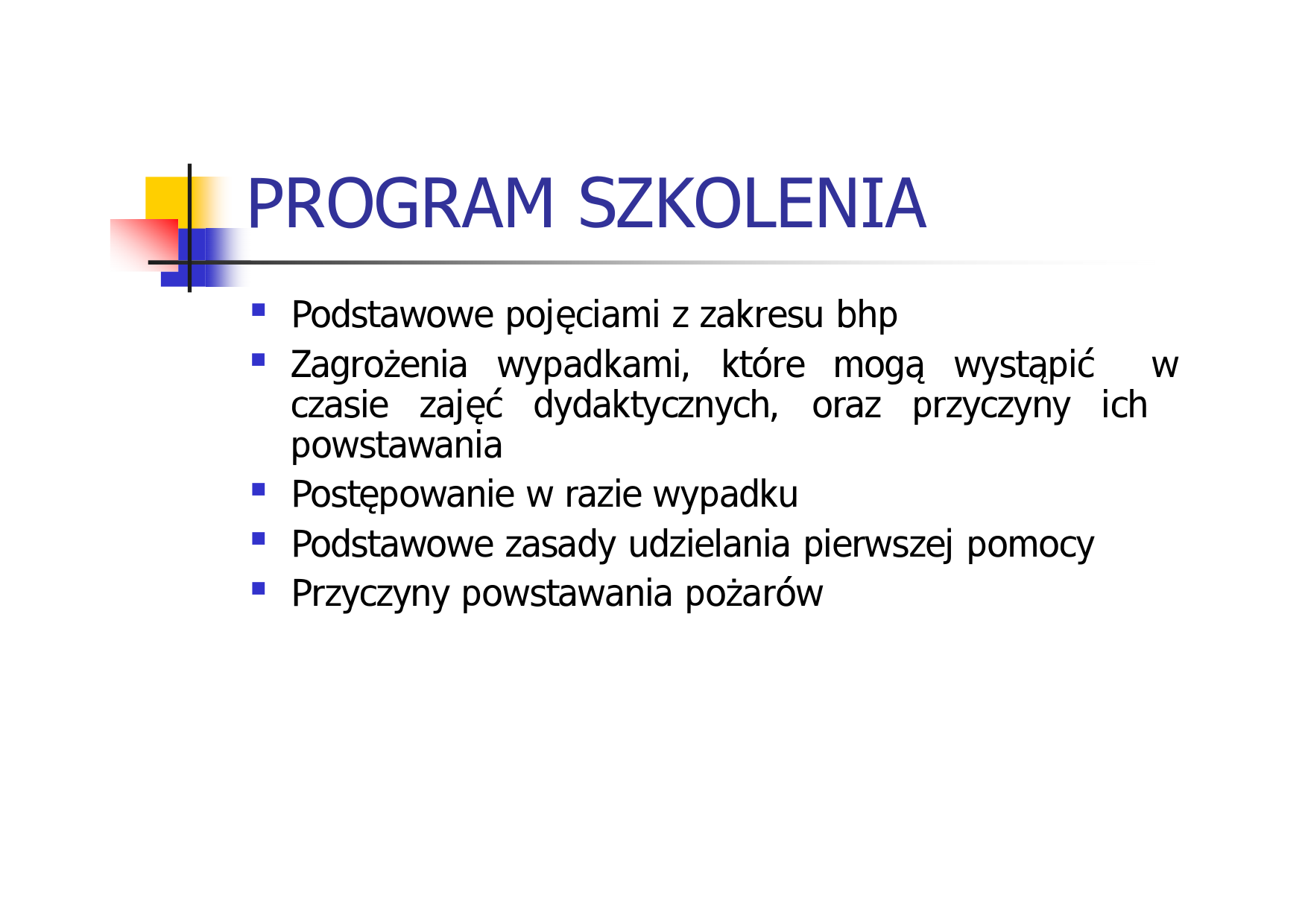

PROGRAM SZKOLENIA
Podstawowe pojęciami z zakresu bhp
Zagrożenia wypadkami, które mogą wystąpić  w czasie zajęć dydaktycznych, oraz przyczyny ich  powstawania
Postępowanie w razie wypadku
Podstawowe zasady udzielania pierwszej pomocy
Przyczyny powstawania pożarów